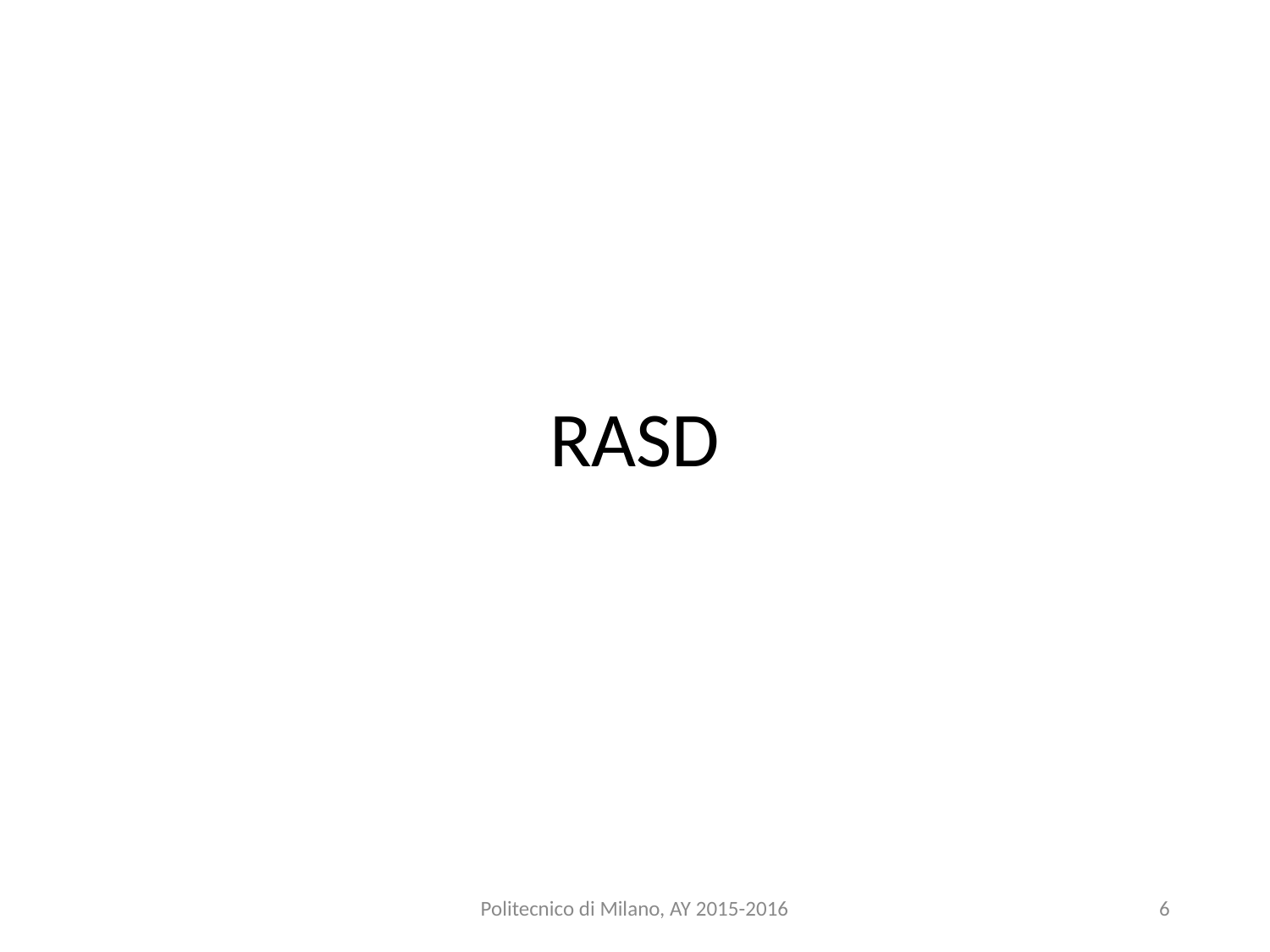

# RASD
Politecnico di Milano, AY 2015-2016
6